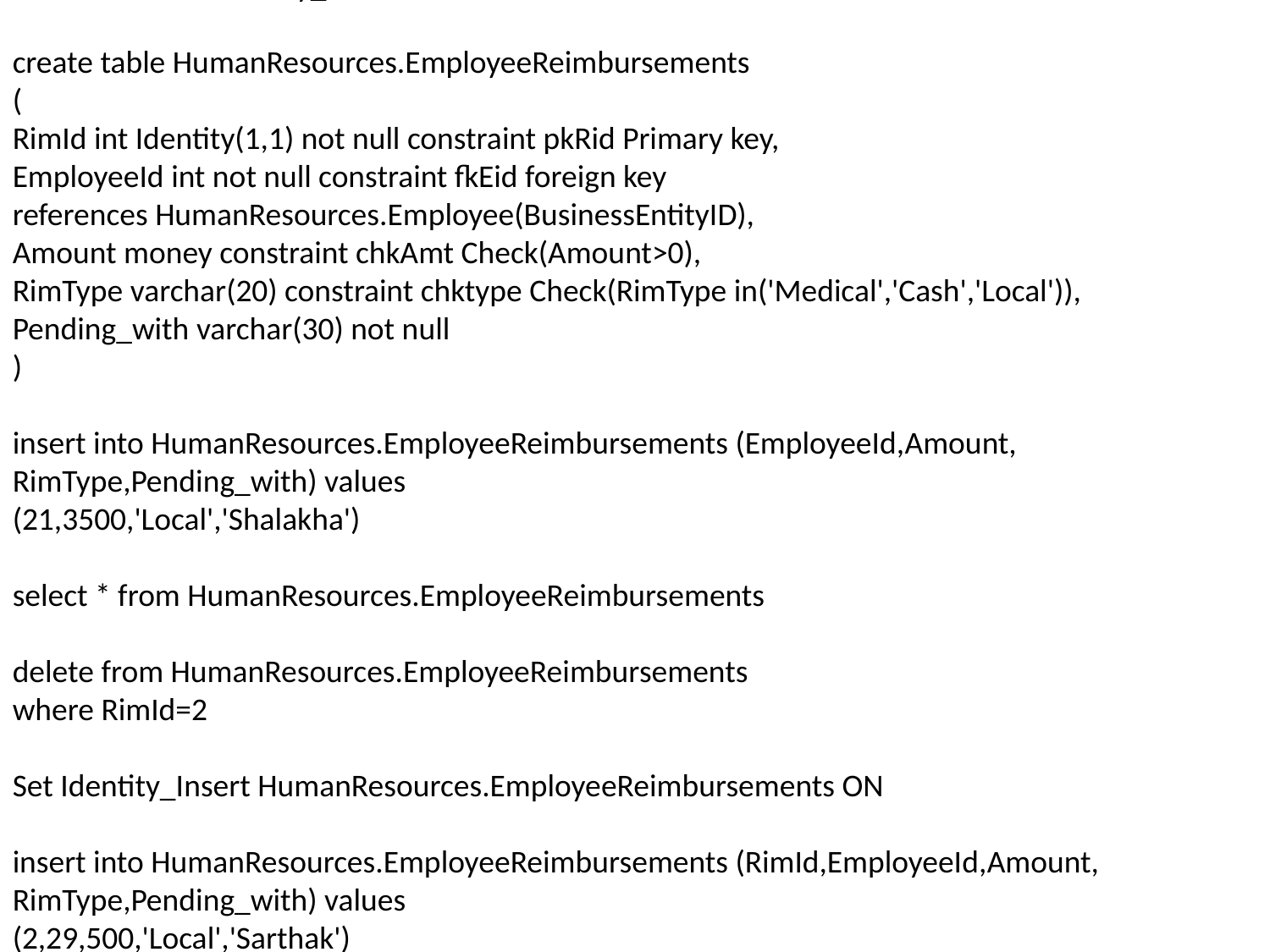

-----  We need to implement Auto-Generated values for column RimId
Property -- Identity(seed,increment) seed--- start value (1) increment -- step value(1)
By default -- Identityby default the seed and increment is 1
RimId to start from 10 with step value of 10  Identity(10,10)
Identity -- doesn't allow to insert manual values
if in case --  set Identity_insert tablename On

create table HumanResources.EmployeeReimbursements
(
RimId int Identity(1,1) not null constraint pkRid Primary key,
EmployeeId int not null constraint fkEid foreign key
references HumanResources.Employee(BusinessEntityID),
Amount money constraint chkAmt Check(Amount>0),
RimType varchar(20) constraint chktype Check(RimType in('Medical','Cash','Local')),
Pending_with varchar(30) not null
)

insert into HumanResources.EmployeeReimbursements (EmployeeId,Amount,
RimType,Pending_with) values
(21,3500,'Local','Shalakha')

select * from HumanResources.EmployeeReimbursements

delete from HumanResources.EmployeeReimbursements
where RimId=2

Set Identity_Insert HumanResources.EmployeeReimbursements ON

insert into HumanResources.EmployeeReimbursements (RimId,EmployeeId,Amount,
RimType,Pending_with) values
(2,29,500,'Local','Sarthak')